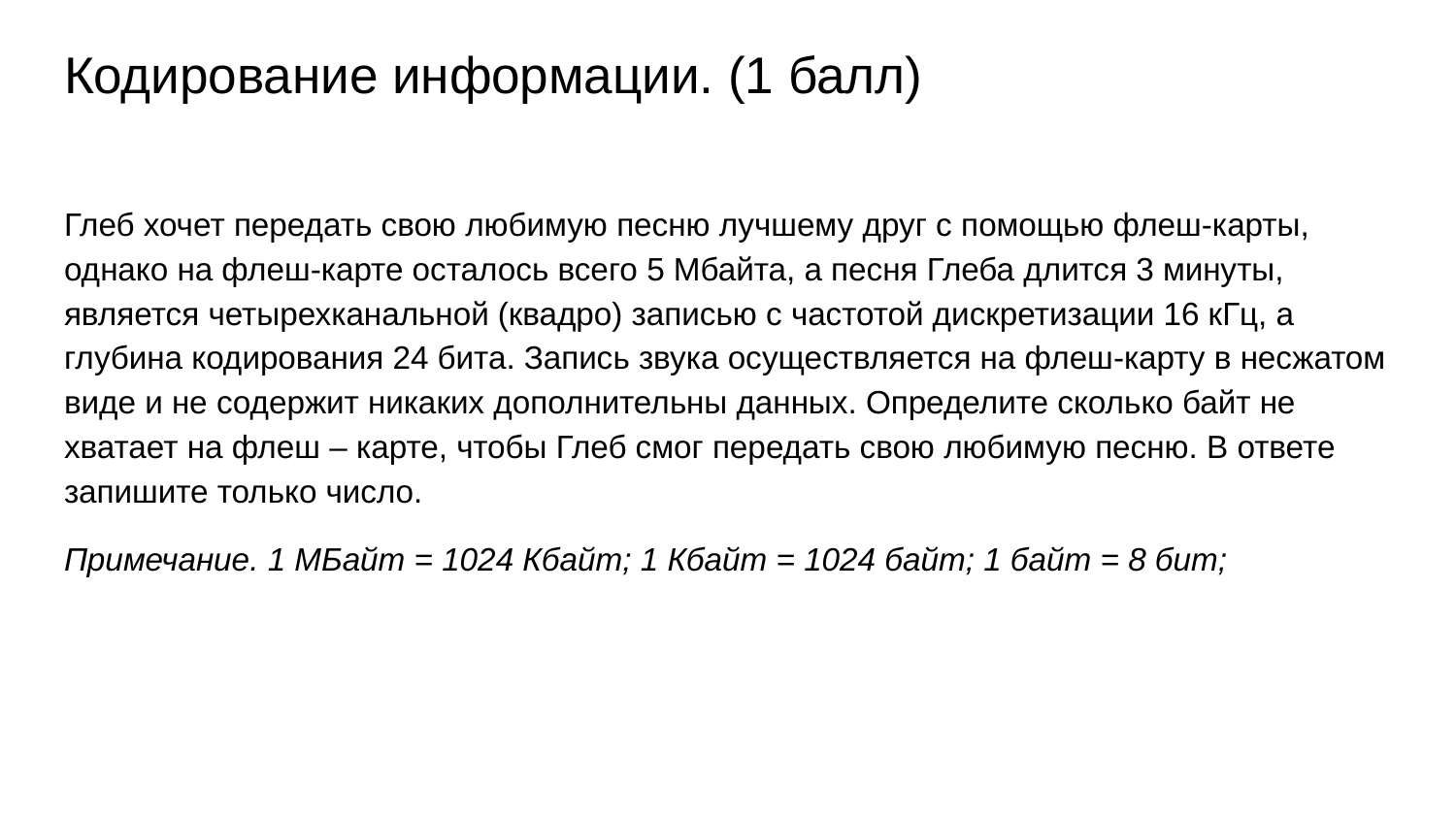

# Кодирование информации. (1 балл)
Глеб хочет передать свою любимую песню лучшему друг с помощью флеш-карты, однако на флеш-карте осталось всего 5 Мбайта, а песня Глеба длится 3 минуты, является четырехканальной (квадро) записью с частотой дискретизации 16 кГц, а глубина кодирования 24 бита. Запись звука осуществляется на флеш-карту в несжатом виде и не содержит никаких дополнительны данных. Определите сколько байт не хватает на флеш – карте, чтобы Глеб смог передать свою любимую песню. В ответе запишите только число.
Примечание. 1 МБайт = 1024 Кбайт; 1 Кбайт = 1024 байт; 1 байт = 8 бит;